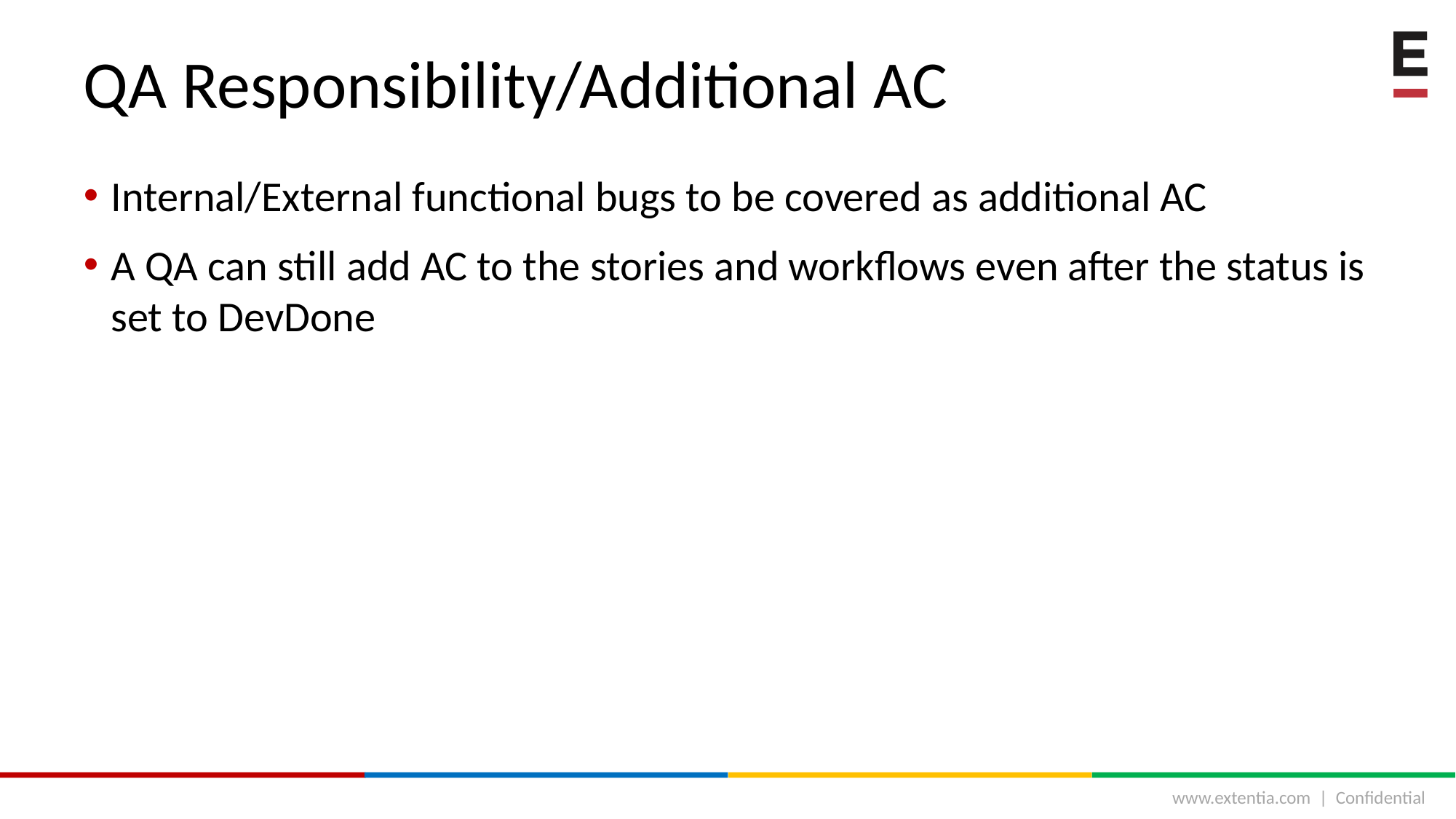

# QA Responsibility/Additional AC
Internal/External functional bugs to be covered as additional AC
A QA can still add AC to the stories and workflows even after the status is set to DevDone